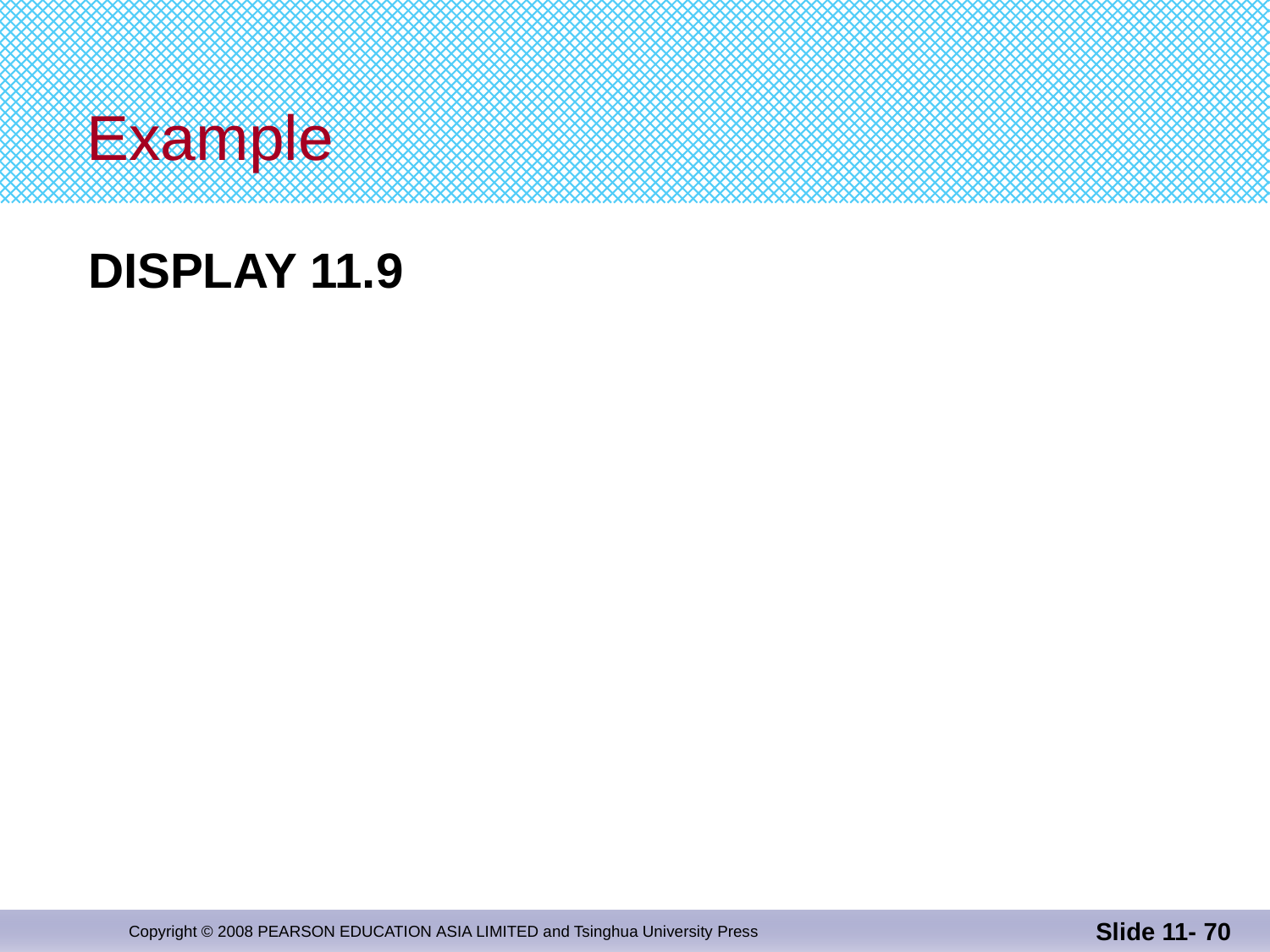

# Example
DISPLAY 11.9
Slide 11- 70